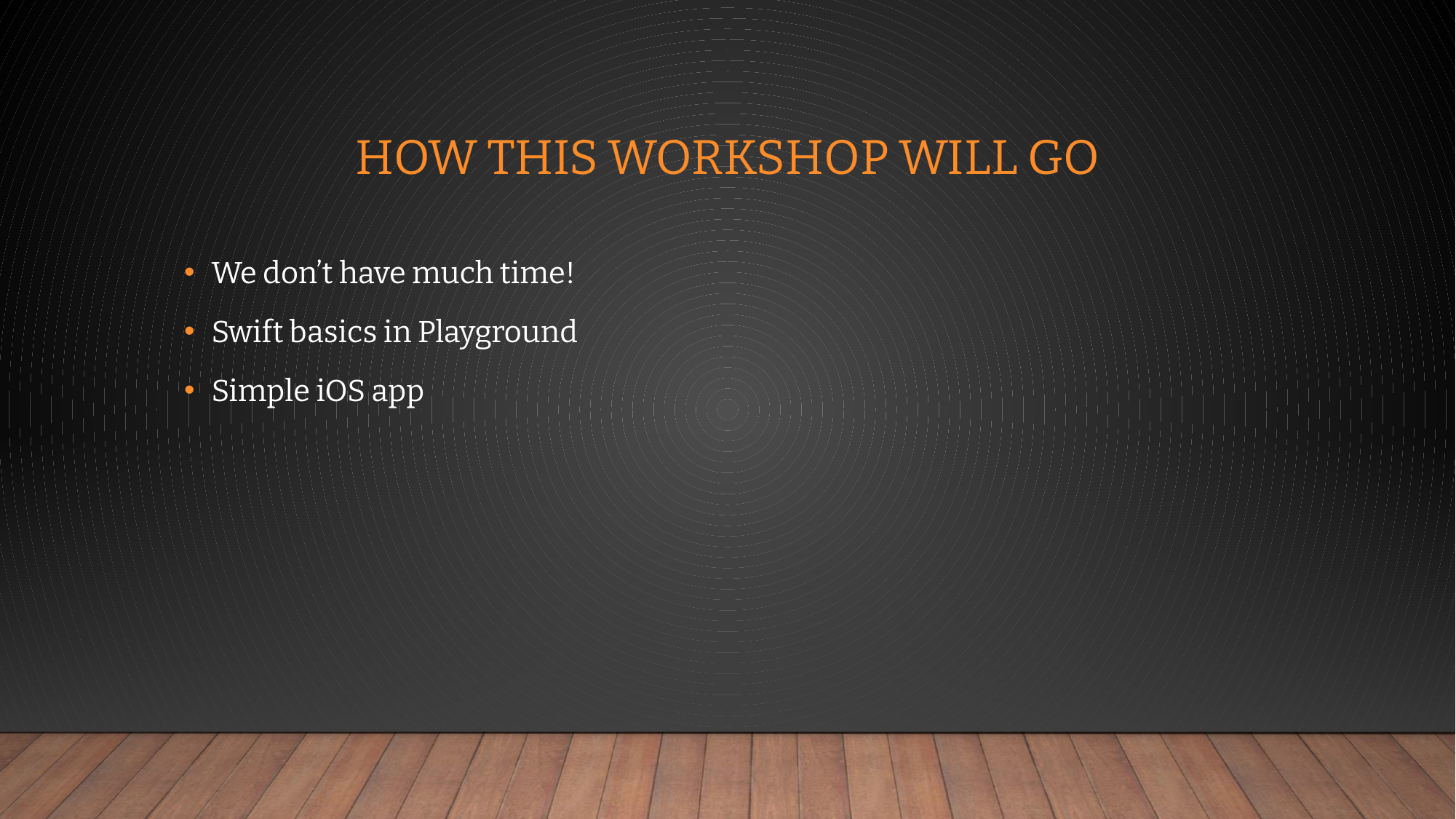

# How this workshop will go
We don’t have much time!
Swift basics in Playground
Simple iOS app